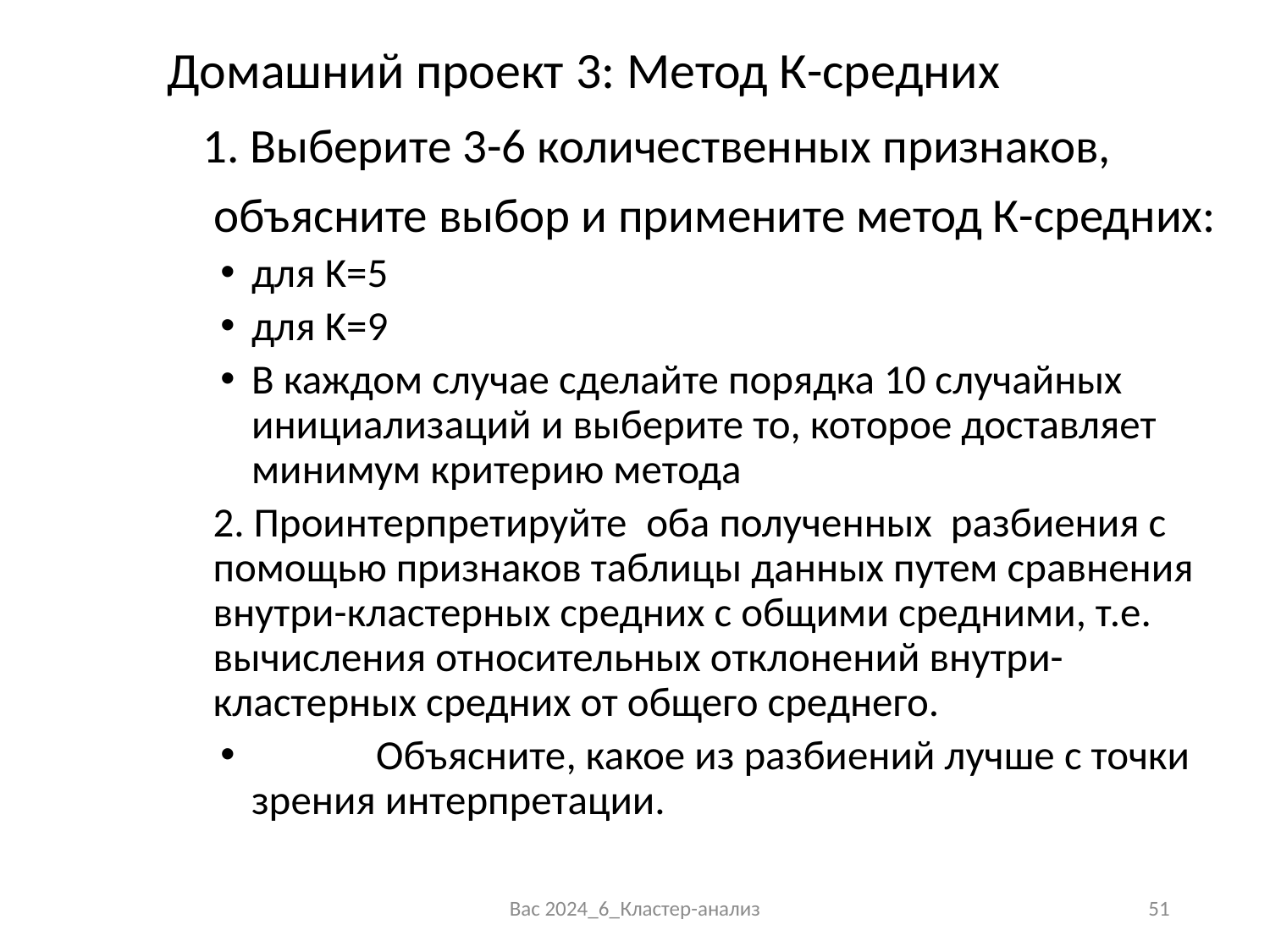

# Домашний проект 3: Метод К-средних
   1. Выберите 3-6 количественных признаков,
    объясните выбор и примените метод К-средних:
для K=5
для K=9
В каждом случае сделайте порядка 10 случайных инициализаций и выберите то, которое доставляет минимум критерию метода
2. Проинтерпретируйте  оба полученных  разбиения с помощью признаков таблицы данных путем сравнения внутри-кластерных средних с общими средними, т.е. вычисления относительных отклонений внутри-кластерных средних от общего среднего.
 	Объясните, какое из разбиений лучше с точки зрения интерпретации.

Bac 2024_6_Кластер-анализ
51